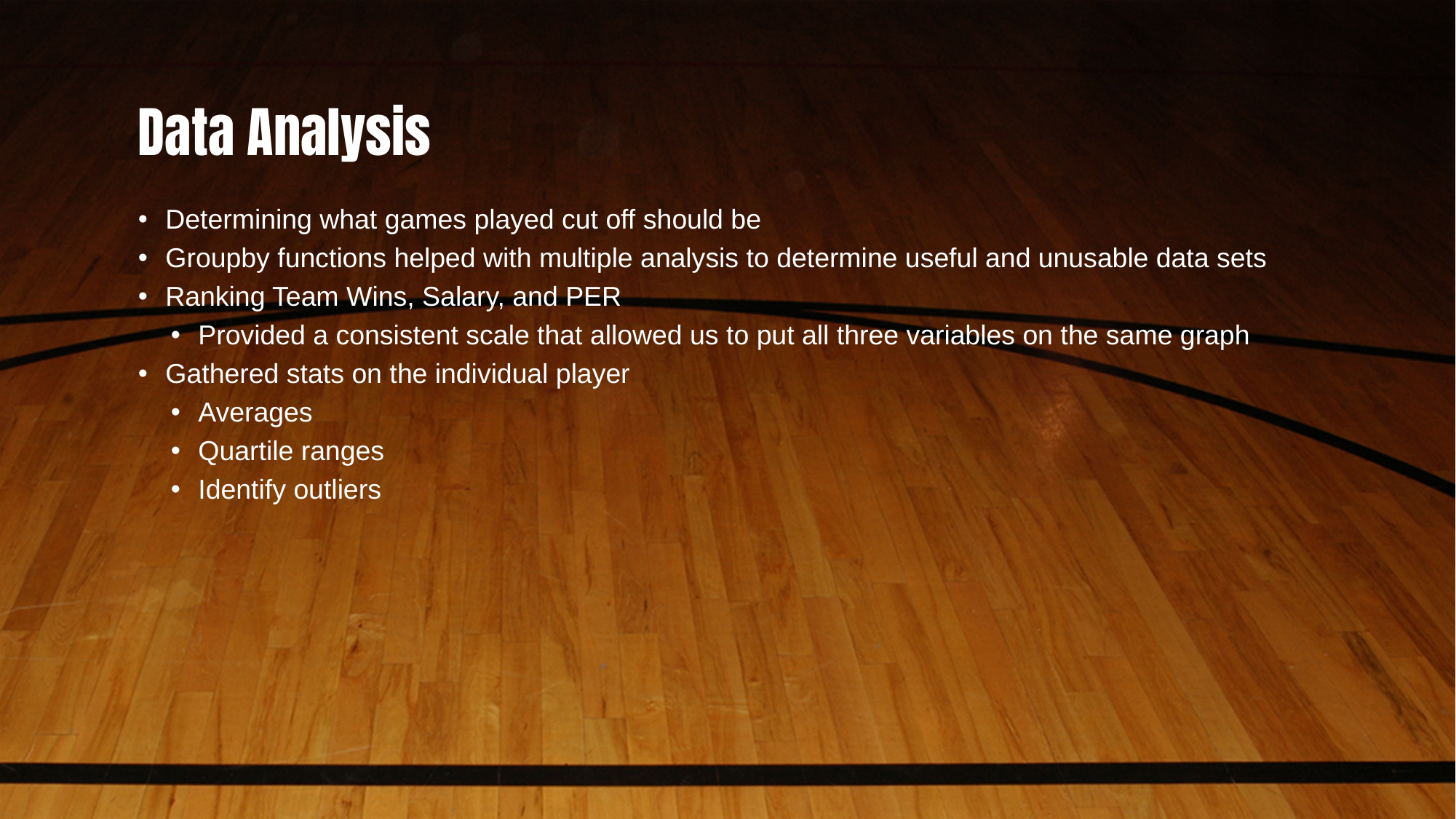

# Data Analysis
Determining what games played cut off should be
Groupby functions helped with multiple analysis to determine useful and unusable data sets
Ranking Team Wins, Salary, and PER
Provided a consistent scale that allowed us to put all three variables on the same graph
Gathered stats on the individual player
Averages
Quartile ranges
Identify outliers